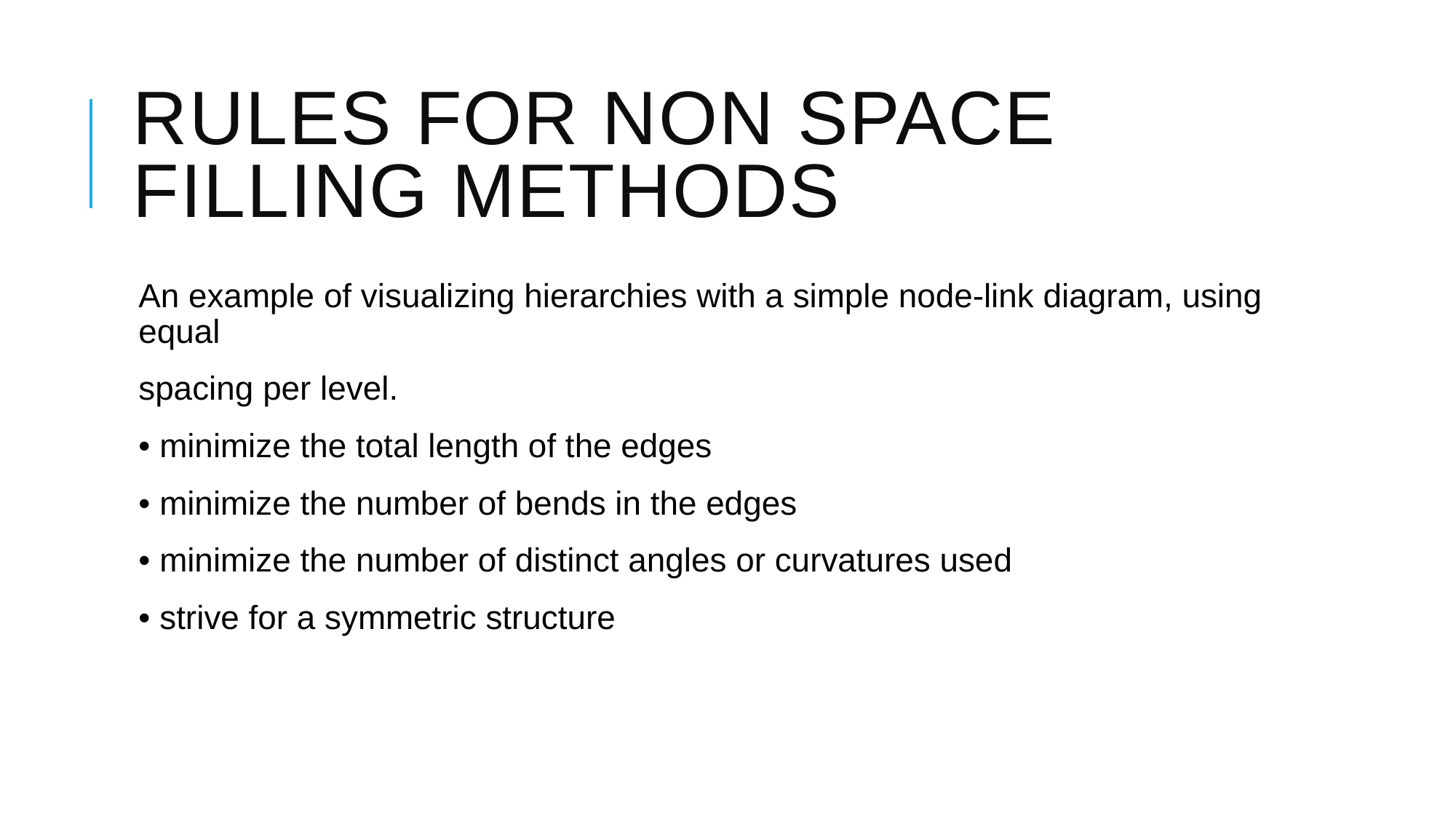

# RULES FOR NON SPACE FILLING METHODS
An example of visualizing hierarchies with a simple node-link diagram, using equal
spacing per level.
• minimize the total length of the edges
• minimize the number of bends in the edges
• minimize the number of distinct angles or curvatures used
• strive for a symmetric structure